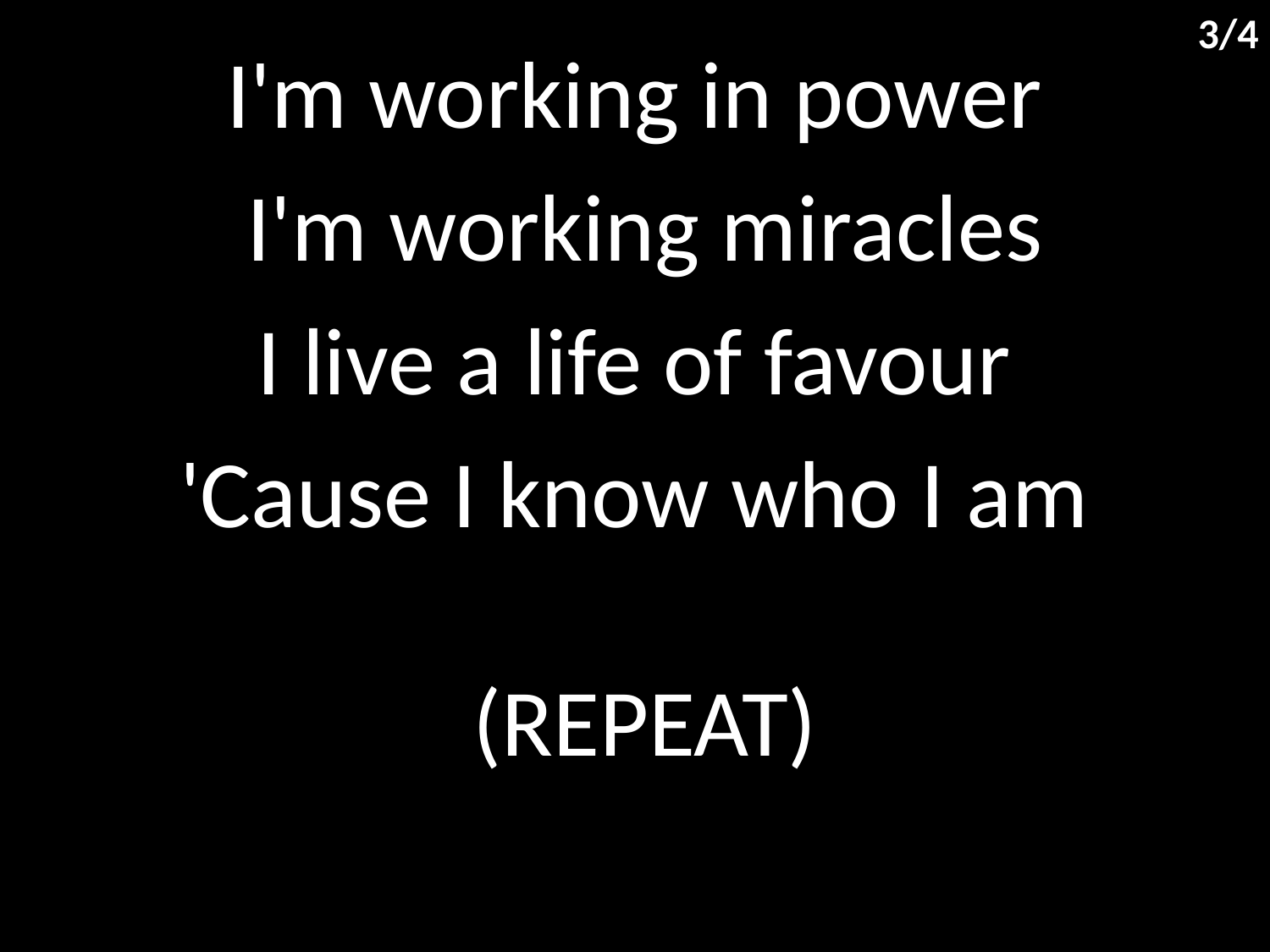

3/4
I'm working in power
I'm working miracles
I live a life of favour
'Cause I know who I am
(REPEAT)